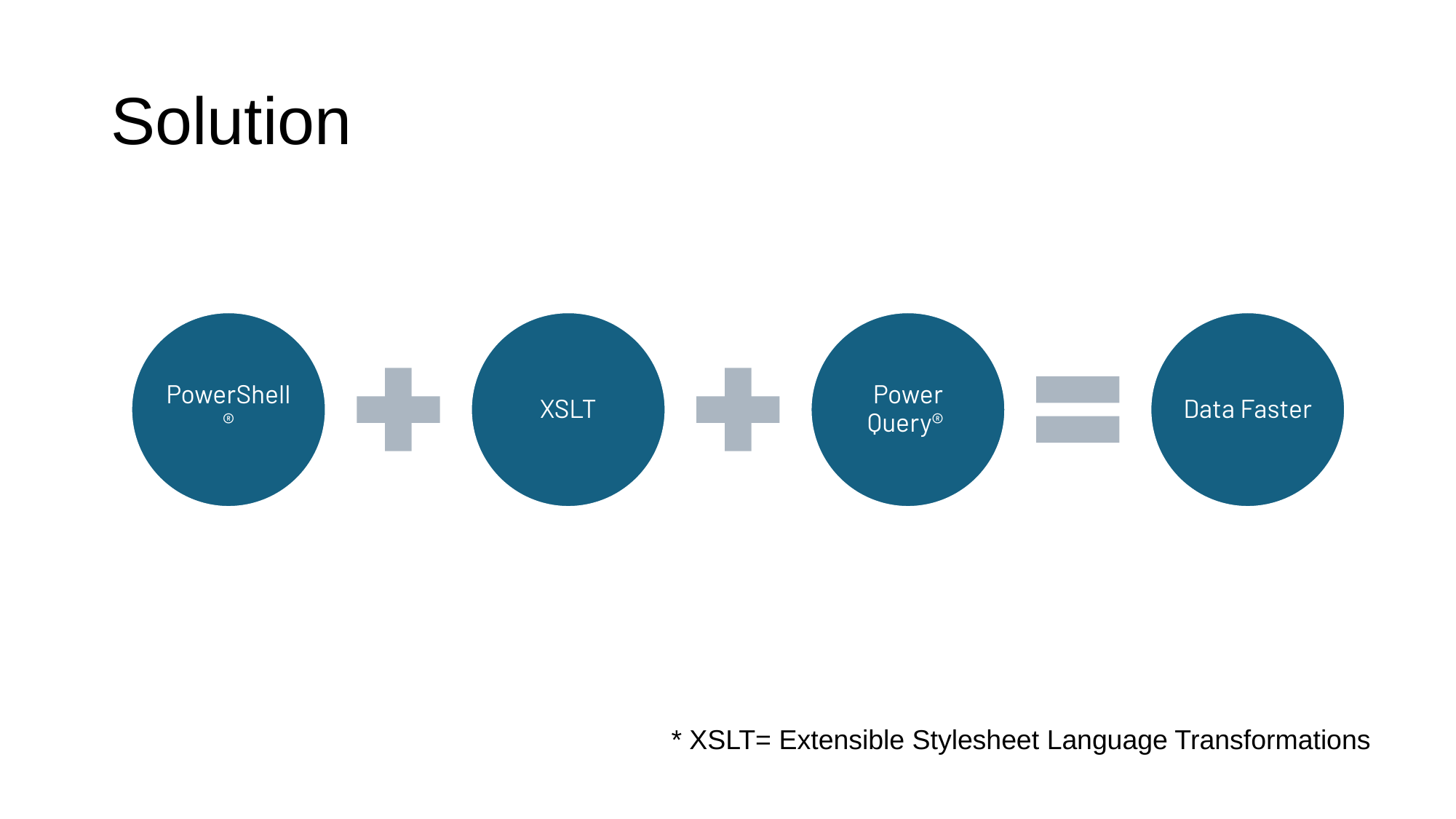

# Solution
PowerShell®

XSLT

Power Query®

Data Faster
* XSLT= Extensible Stylesheet Language Transformations